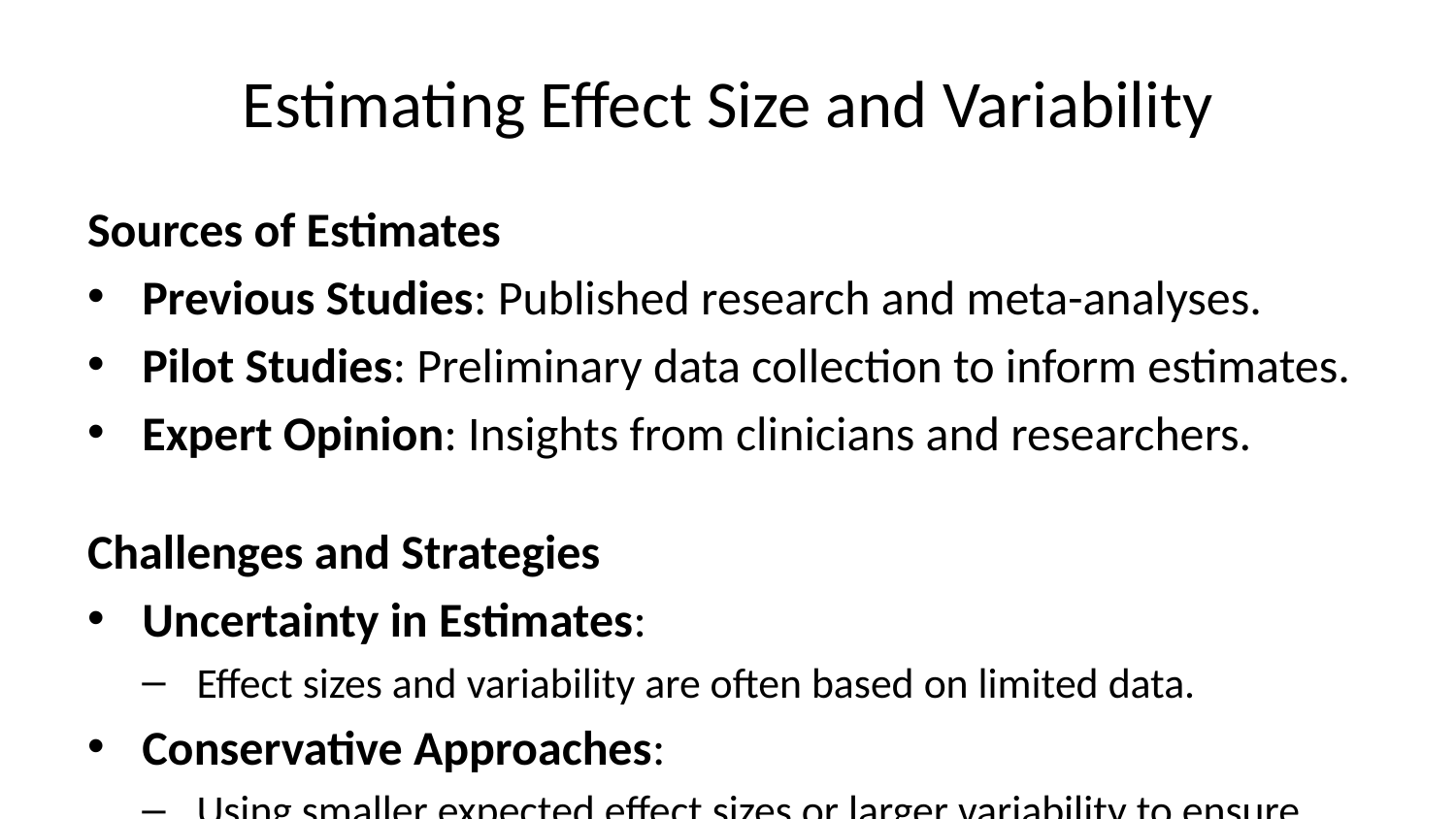

# Estimating Effect Size and Variability
Sources of Estimates
Previous Studies: Published research and meta-analyses.
Pilot Studies: Preliminary data collection to inform estimates.
Expert Opinion: Insights from clinicians and researchers.
Challenges and Strategies
Uncertainty in Estimates:
Effect sizes and variability are often based on limited data.
Conservative Approaches:
Using smaller expected effect sizes or larger variability to ensure adequate power.
Sensitivity Analyses:
Assessing how changes in assumptions affect sample size requirements.